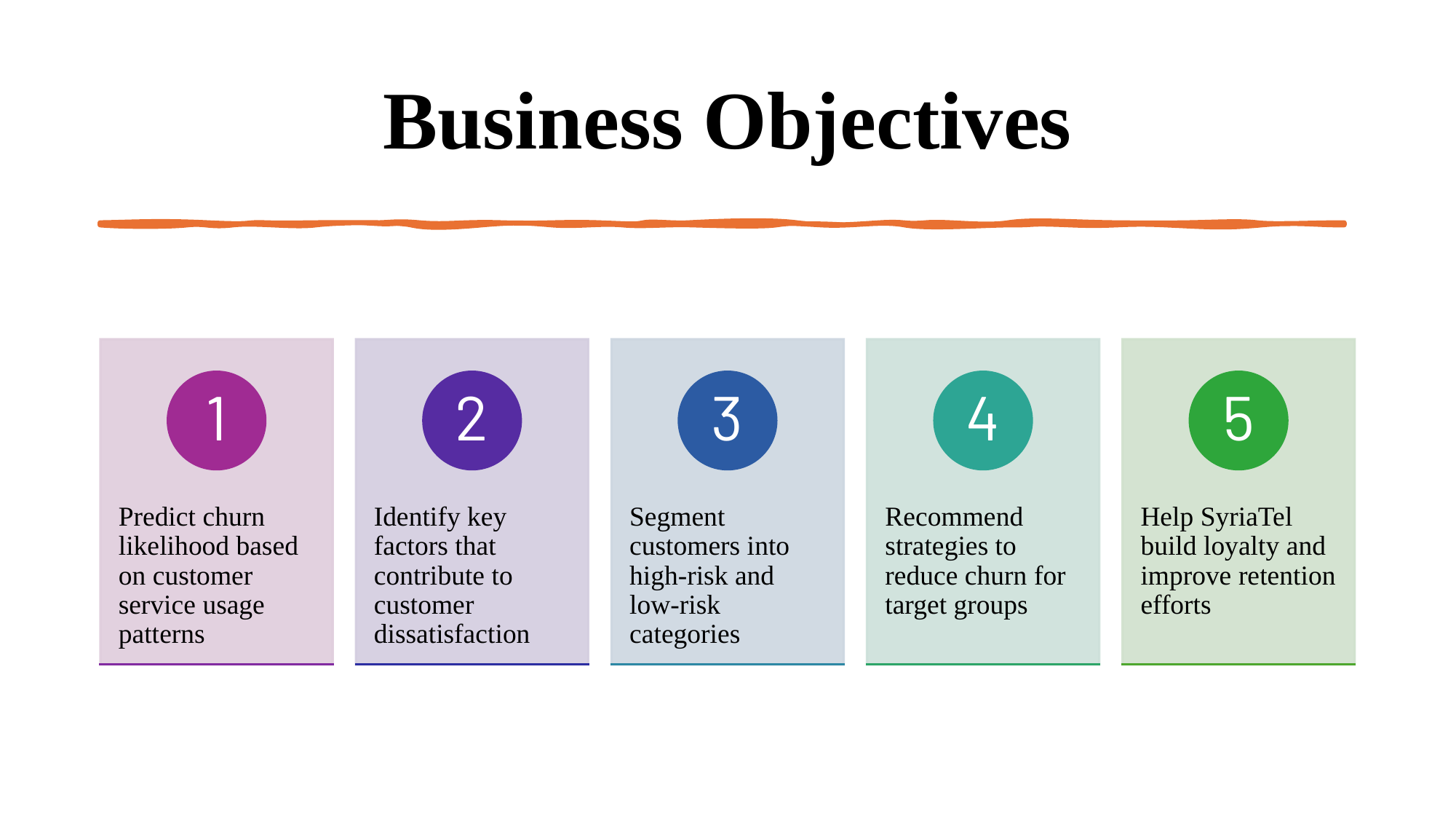

# Business Objectives

Predict churn likelihood based on customer service usage patterns
1
Identify key factors that contribute to customer dissatisfaction
2
Segment customers into high-risk and low-risk categories
3
Recommend strategies to reduce churn for target groups
4
Help SyriaTel build loyalty and improve retention efforts
5